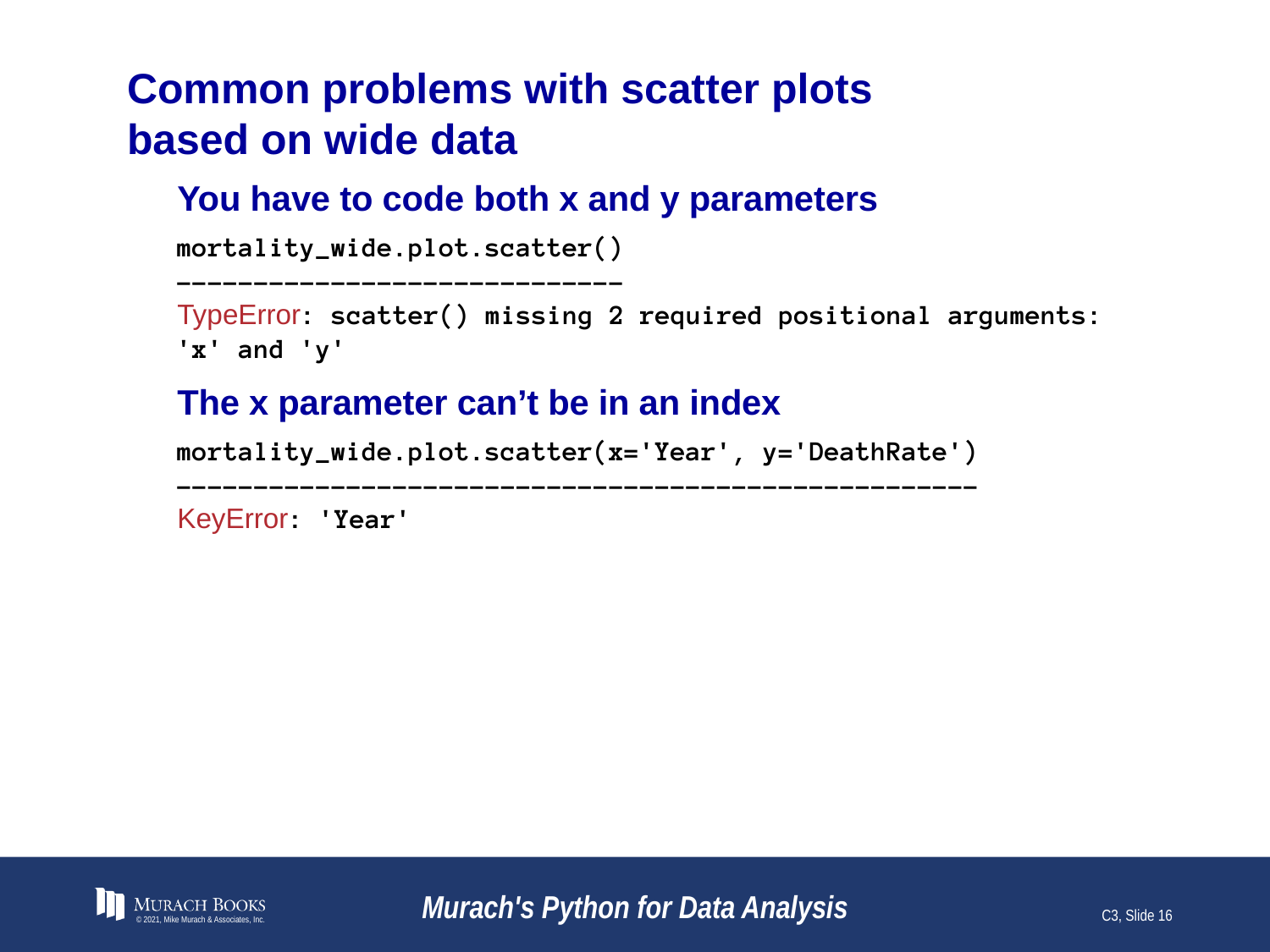

# Common problems with scatter plots based on wide data
You have to code both x and y parameters
mortality_wide.plot.scatter()
-----------------------------
TypeError: scatter() missing 2 required positional arguments: 'x' and 'y'
The x parameter can’t be in an index
mortality_wide.plot.scatter(x='Year', y='DeathRate')
----------------------------------------------------
KeyError: 'Year'

© 2021, Mike Murach & Associates, Inc.
Murach's Python for Data Analysis

C3, Slide 16